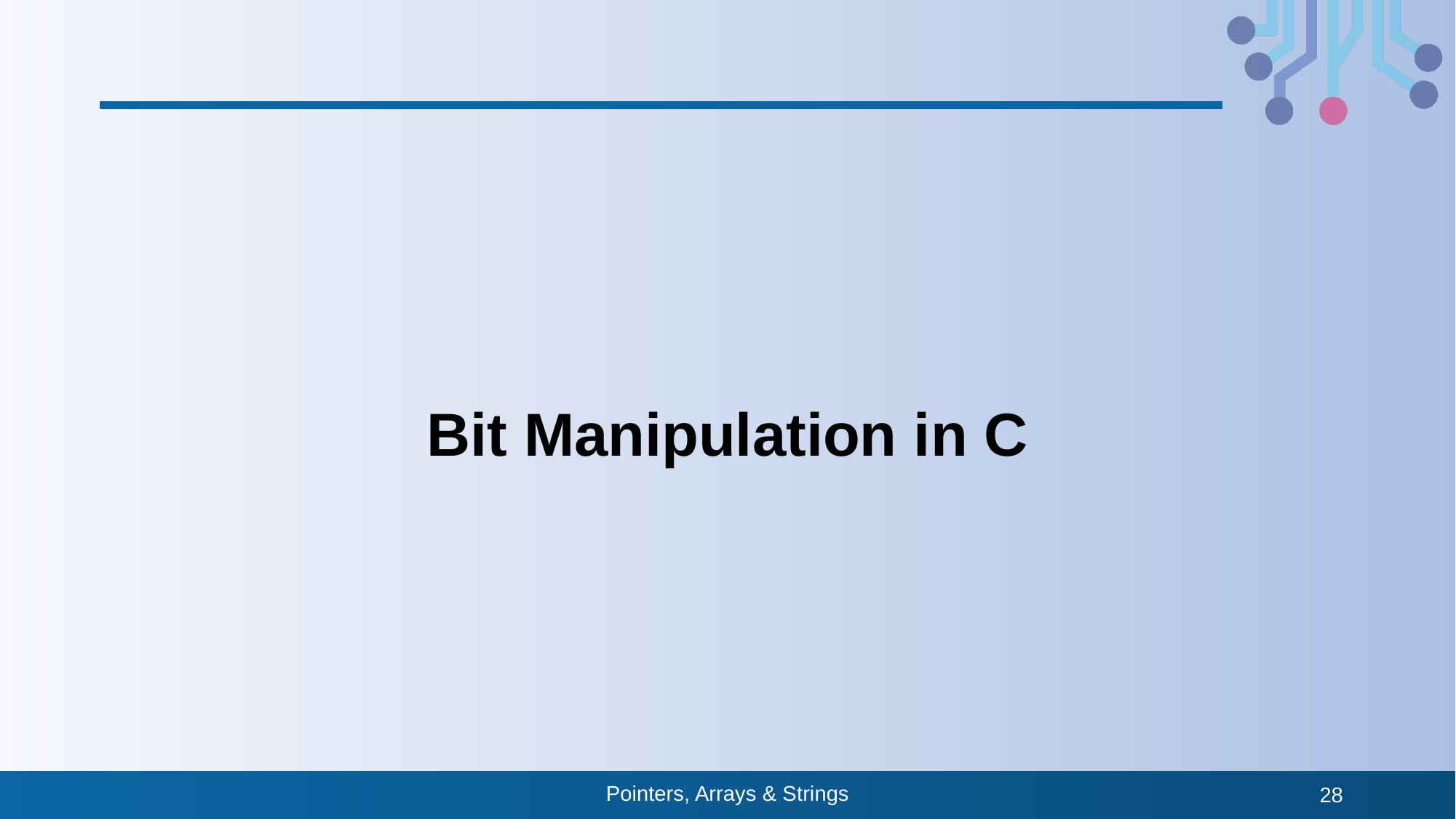

Bit Manipulation in C
Pointers, Arrays & Strings
28